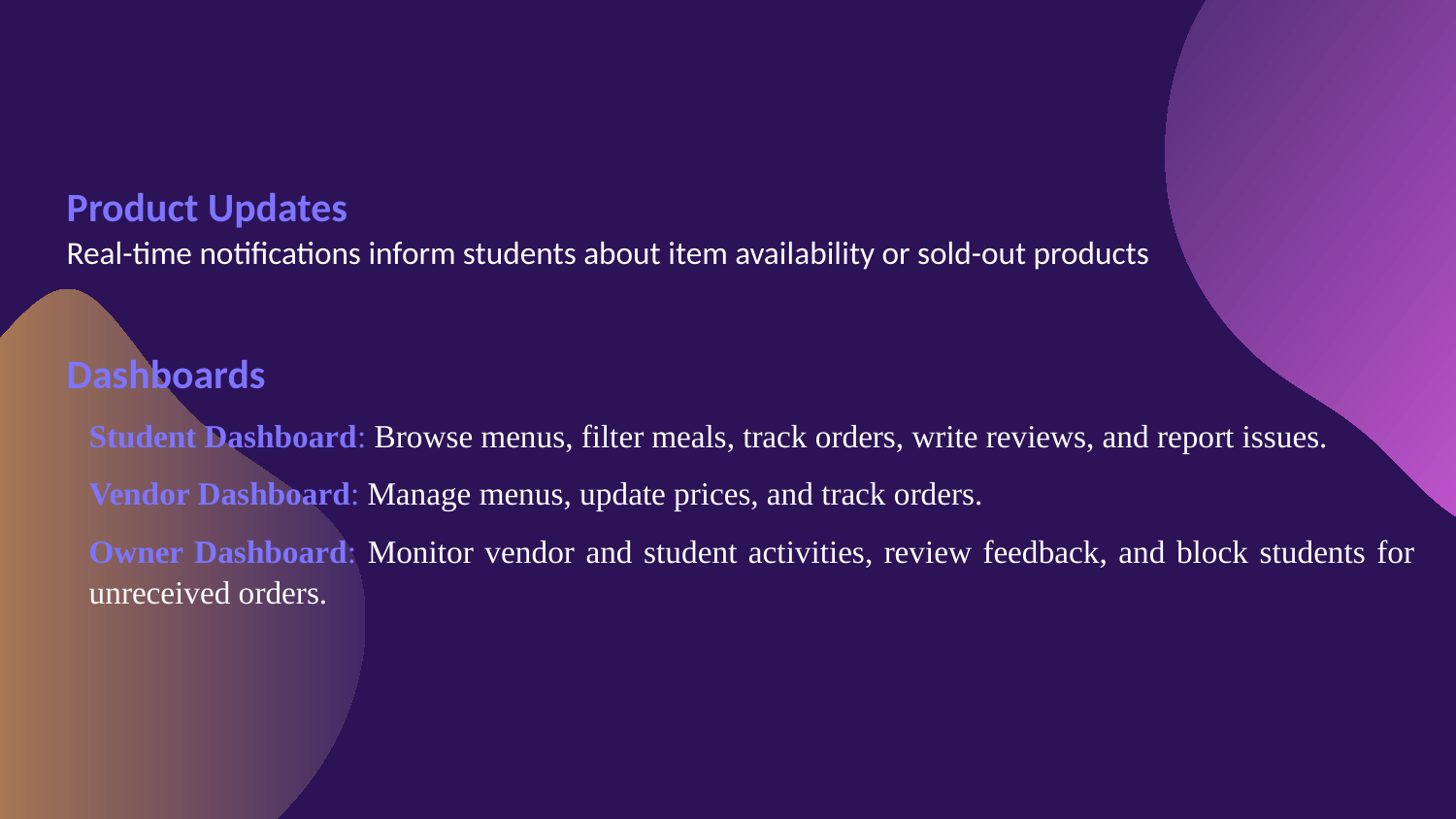

Product Updates
Real-time notifications inform students about item availability or sold-out products

Dashboards
Student Dashboard: Browse menus, filter meals, track orders, write reviews, and report issues.
Vendor Dashboard: Manage menus, update prices, and track orders.
Owner Dashboard: Monitor vendor and student activities, review feedback, and block students for unreceived orders.